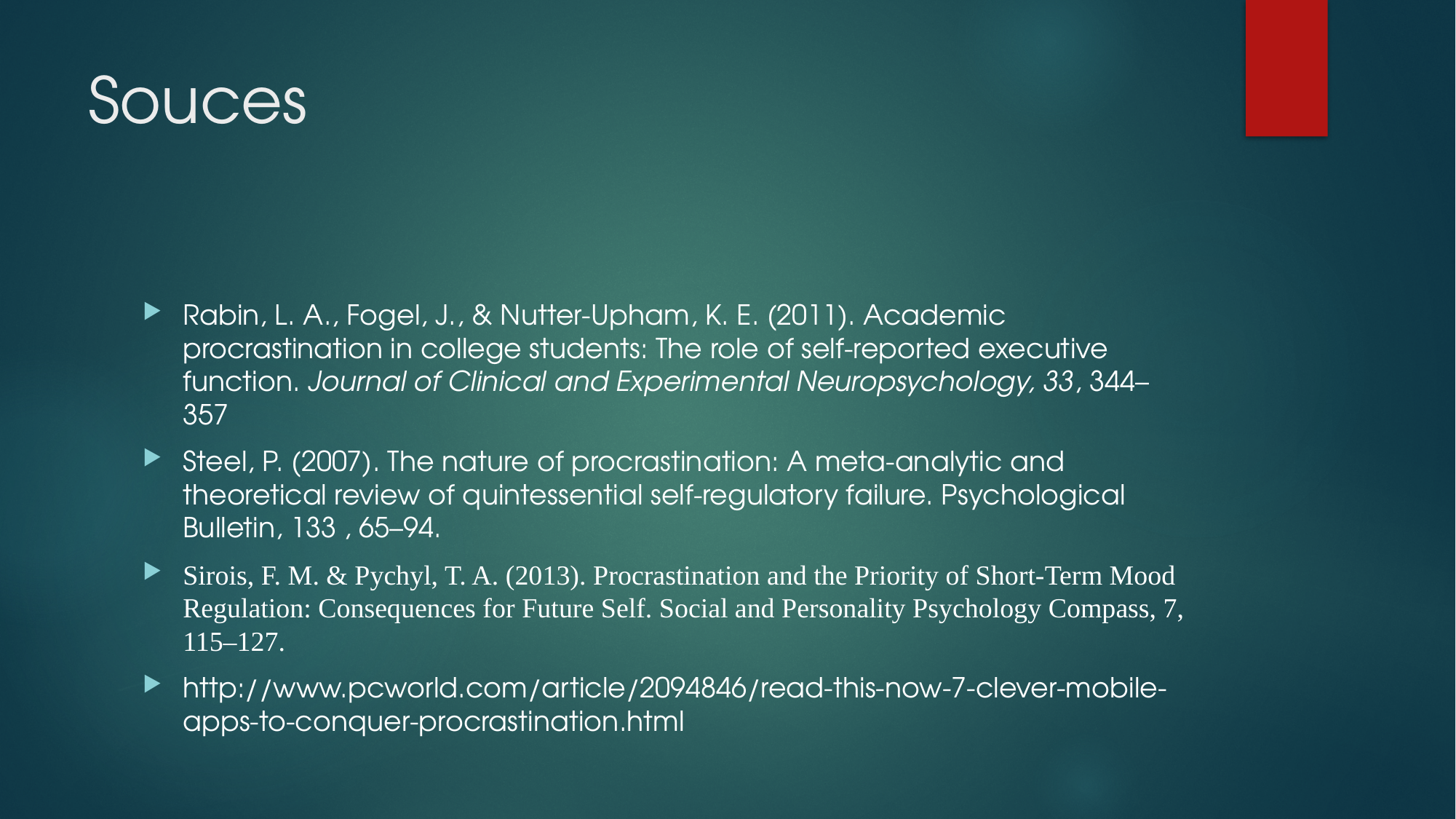

# Souces

Rabin, L. A., Fogel, J., & Nutter-Upham, K. E. (2011). Academic procrastination in college students: The role of self-reported executive function. Journal of Clinical and Experimental Neuropsychology, 33, 344–357
Steel, P. (2007). The nature of procrastination: A meta-analytic and theoretical review of quintessential self-regulatory failure. Psychological Bulletin, 133 , 65–94.
Sirois, F. M. & Pychyl, T. A. (2013). Procrastination and the Priority of Short-Term Mood Regulation: Consequences for Future Self. Social and Personality Psychology Compass, 7, 115–127.
http://www.pcworld.com/article/2094846/read-this-now-7-clever-mobile-apps-to-conquer-procrastination.html